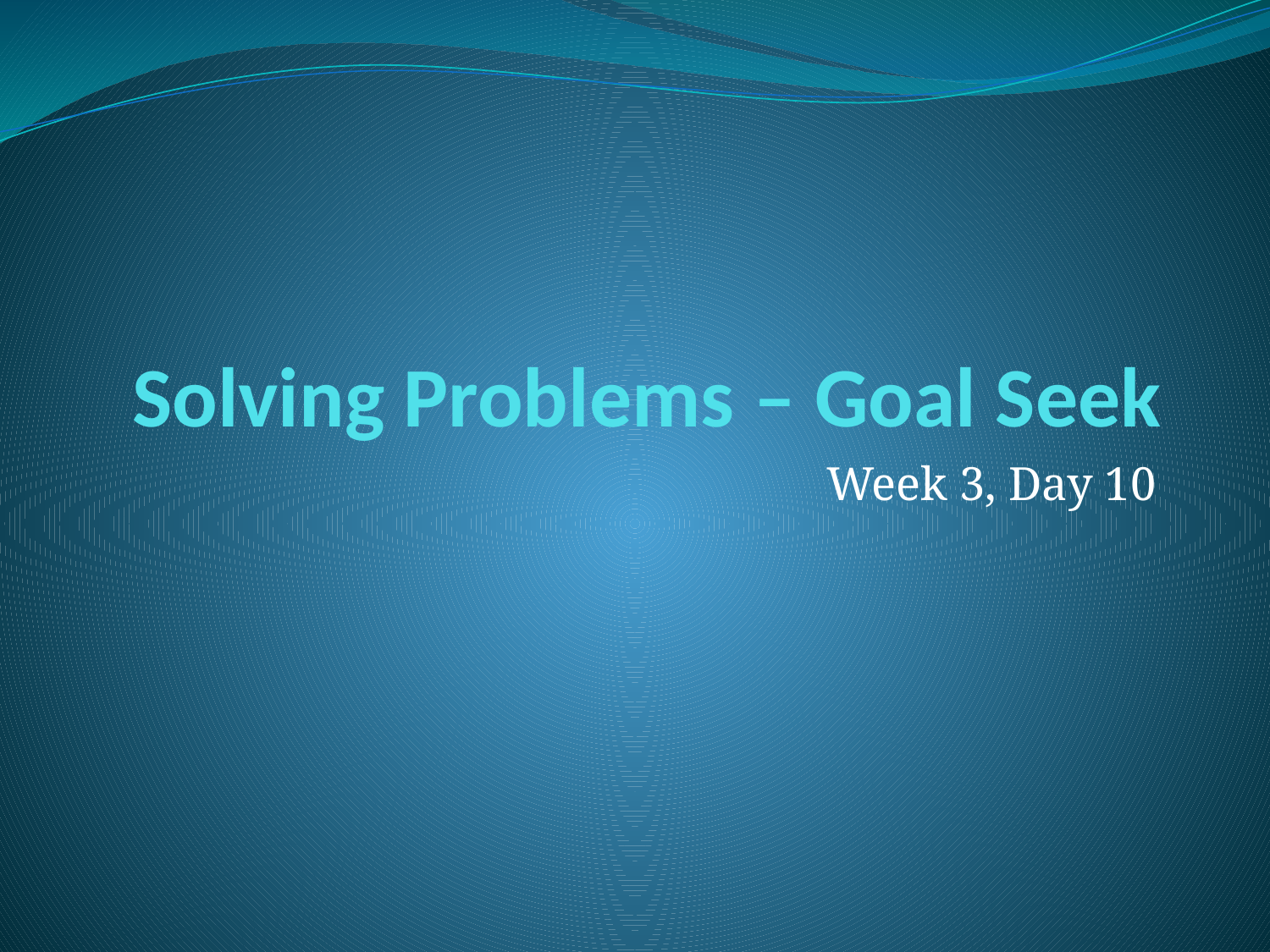

# Solving Problems – Goal Seek
Week 3, Day 10